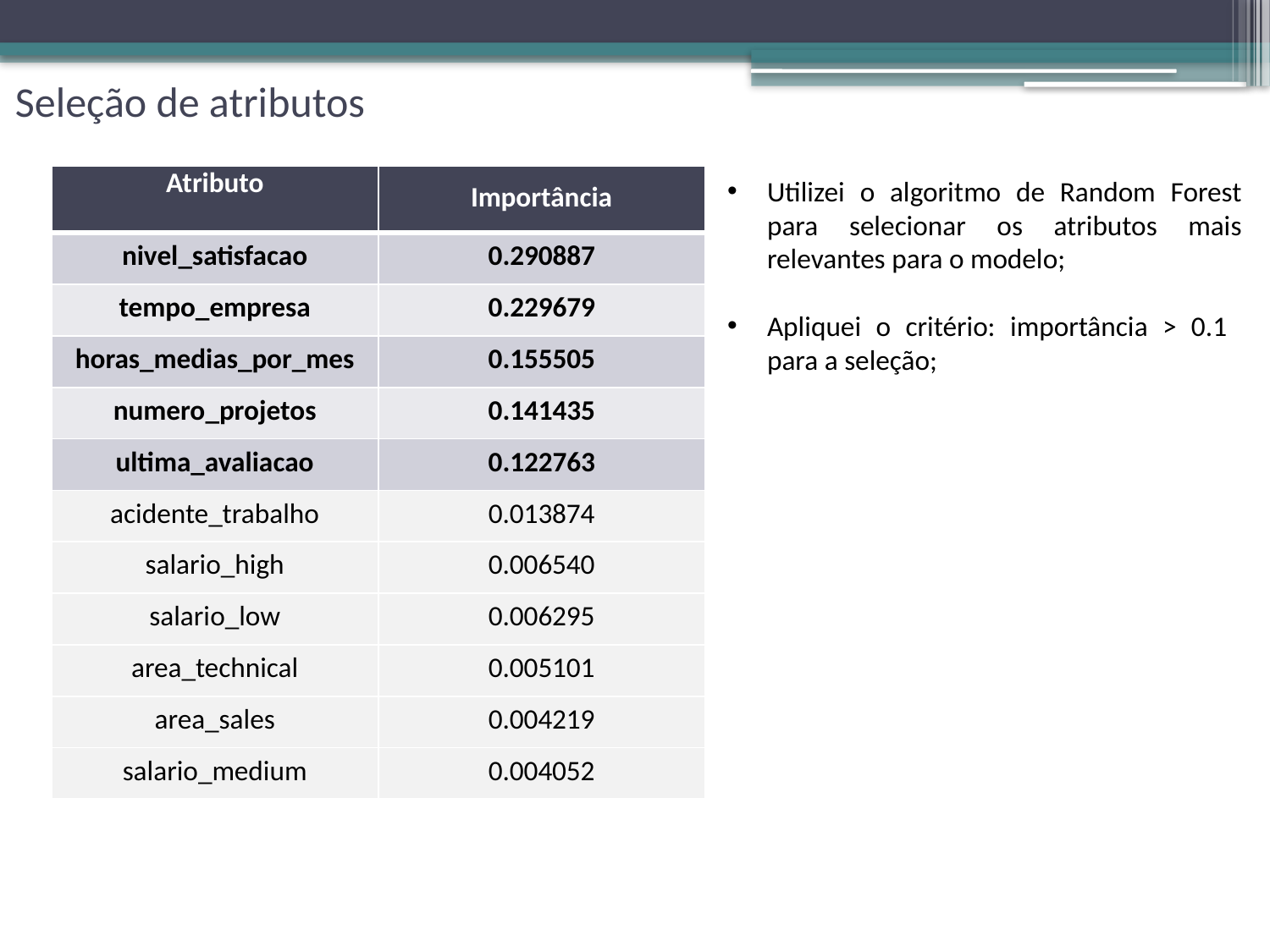

# Seleção de atributos
| Atributo | Importância |
| --- | --- |
| nivel\_satisfacao | 0.290887 |
| tempo\_empresa | 0.229679 |
| horas\_medias\_por\_mes | 0.155505 |
| numero\_projetos | 0.141435 |
| ultima\_avaliacao | 0.122763 |
| acidente\_trabalho | 0.013874 |
| salario\_high | 0.006540 |
| salario\_low | 0.006295 |
| area\_technical | 0.005101 |
| area\_sales | 0.004219 |
| salario\_medium | 0.004052 |
Utilizei o algoritmo de Random Forest para selecionar os atributos mais relevantes para o modelo;

Apliquei o critério: importância > 0.1  para a seleção;